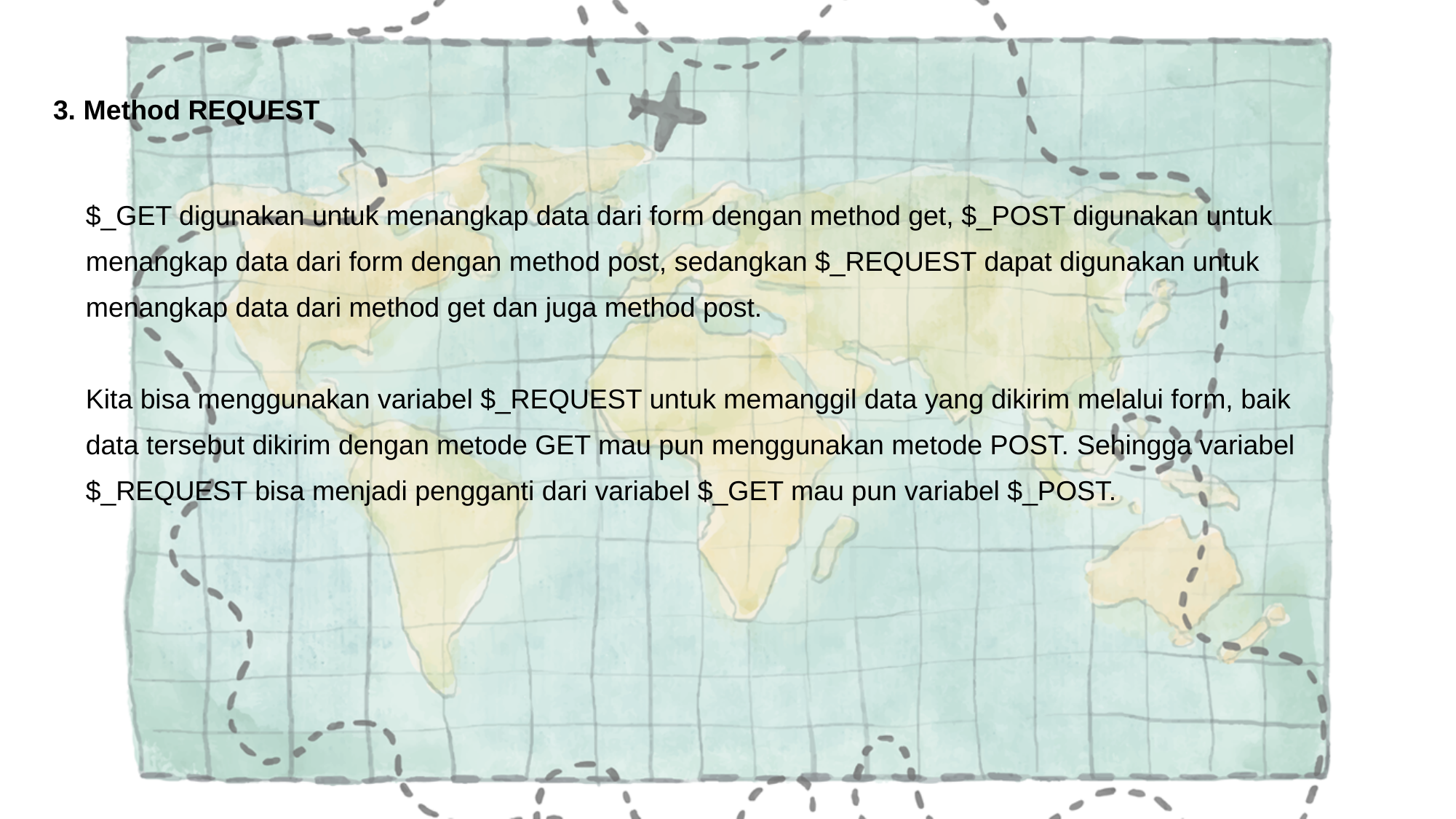

3. Method REQUEST
$_GET digunakan untuk menangkap data dari form dengan method get, $_POST digunakan untuk menangkap data dari form dengan method post, sedangkan $_REQUEST dapat digunakan untuk menangkap data dari method get dan juga method post.

Kita bisa menggunakan variabel $_REQUEST untuk memanggil data yang dikirim melalui form, baik data tersebut dikirim dengan metode GET mau pun menggunakan metode POST. Sehingga variabel $_REQUEST bisa menjadi pengganti dari variabel $_GET mau pun variabel $_POST.